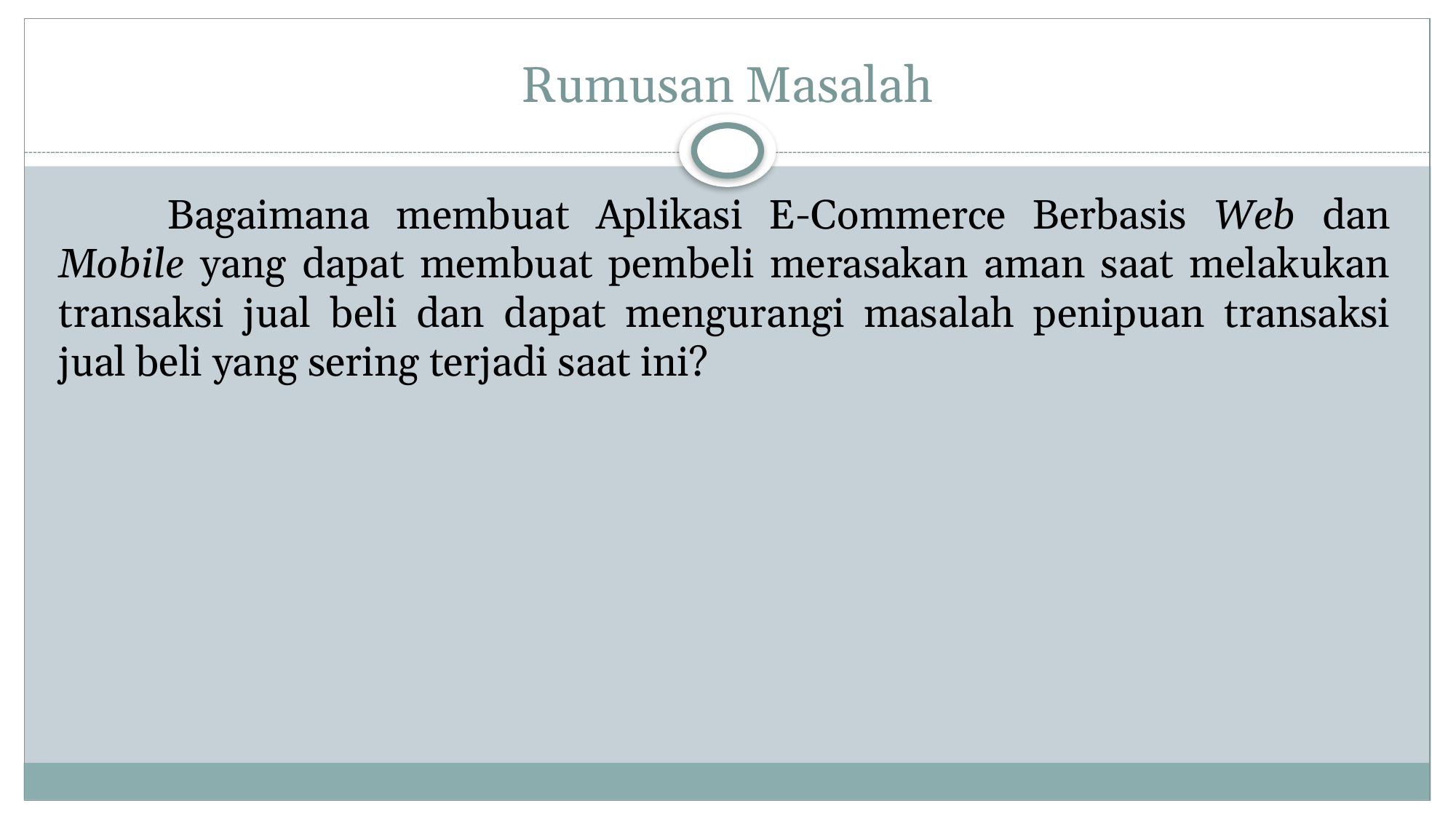

# Rumusan Masalah
	Bagaimana membuat Aplikasi E-Commerce Berbasis Web dan Mobile yang dapat membuat pembeli merasakan aman saat melakukan transaksi jual beli dan dapat mengurangi masalah penipuan transaksi jual beli yang sering terjadi saat ini?